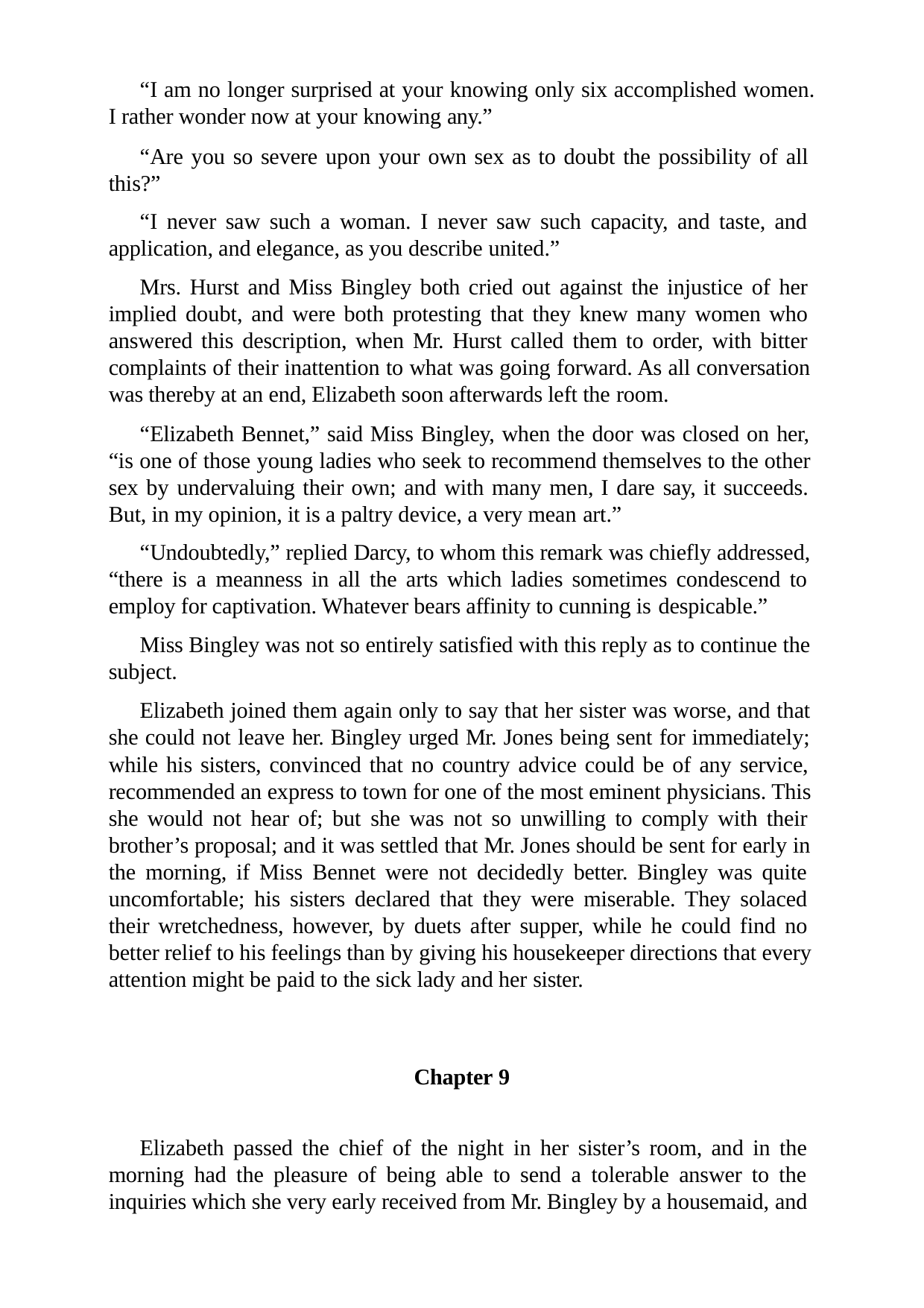

“I am no longer surprised at your knowing only six accomplished women.
I rather wonder now at your knowing any.”
“Are you so severe upon your own sex as to doubt the possibility of all  this?”
“I never saw such a woman. I never saw such capacity, and taste, and  application, and elegance, as you describe united.”
Mrs. Hurst and Miss Bingley both cried out against the injustice of her  implied doubt, and were both protesting that they knew many women who  answered this description, when Mr. Hurst called them to order, with bitter  complaints of their inattention to what was going forward. As all conversation  was thereby at an end, Elizabeth soon afterwards left the room.
“Elizabeth Bennet,” said Miss Bingley, when the door was closed on her,  “is one of those young ladies who seek to recommend themselves to the other  sex by undervaluing their own; and with many men, I dare say, it succeeds.  But, in my opinion, it is a paltry device, a very mean art.”
“Undoubtedly,” replied Darcy, to whom this remark was chiefly addressed,  “there is a meanness in all the arts which ladies sometimes condescend to  employ for captivation. Whatever bears affinity to cunning is despicable.”
Miss Bingley was not so entirely satisfied with this reply as to continue the  subject.
Elizabeth joined them again only to say that her sister was worse, and that  she could not leave her. Bingley urged Mr. Jones being sent for immediately;  while his sisters, convinced that no country advice could be of any service,  recommended an express to town for one of the most eminent physicians. This  she would not hear of; but she was not so unwilling to comply with their  brother’s proposal; and it was settled that Mr. Jones should be sent for early in  the morning, if Miss Bennet were not decidedly better. Bingley was quite  uncomfortable; his sisters declared that they were miserable. They solaced  their wretchedness, however, by duets after supper, while he could find no  better relief to his feelings than by giving his housekeeper directions that every  attention might be paid to the sick lady and her sister.
Chapter 9

Elizabeth passed the chief of the night in her sister’s room, and in the  morning had the pleasure of being able to send a tolerable answer to the  inquiries which she very early received from Mr. Bingley by a housemaid, and